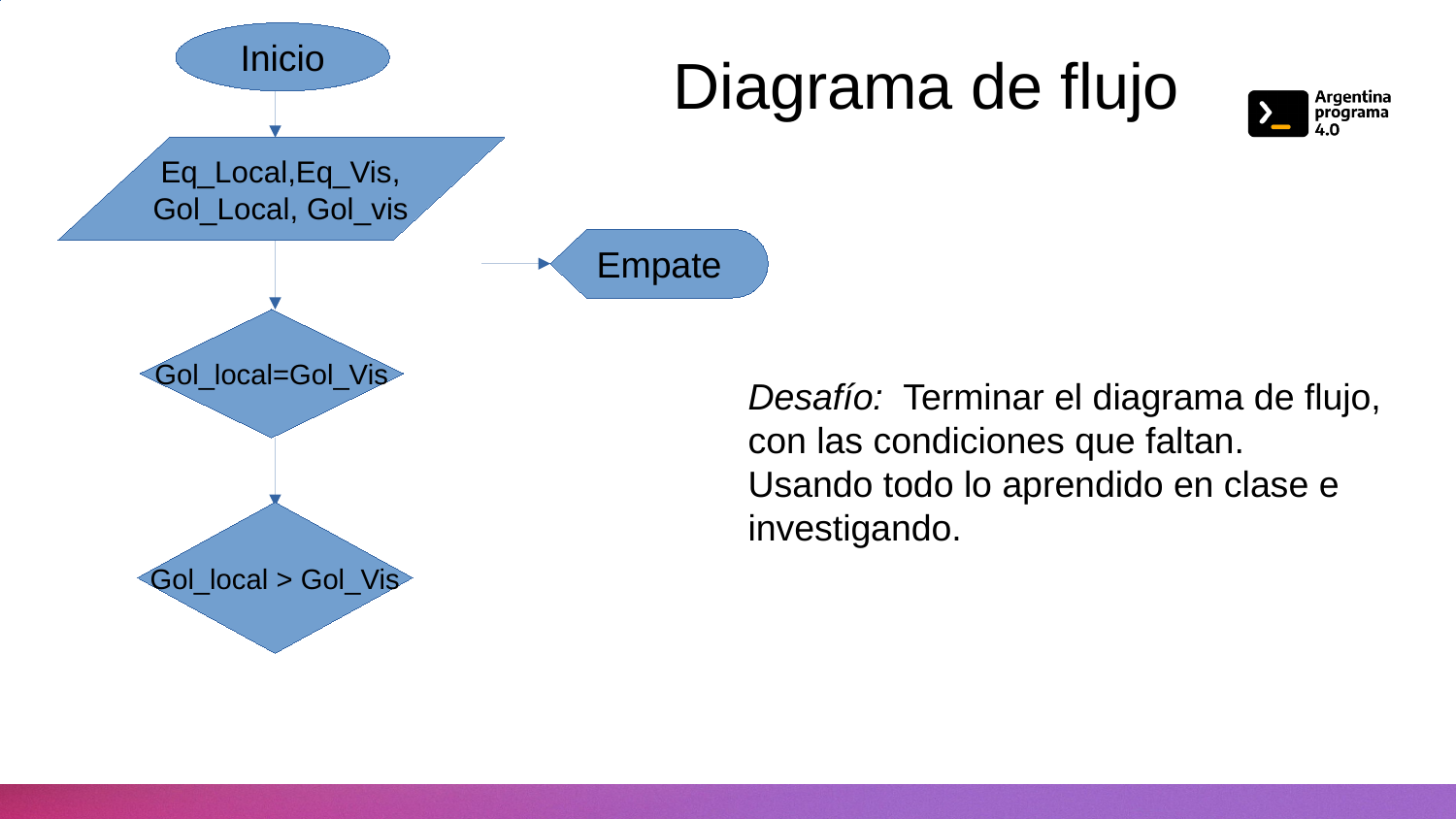

Inicio
Diagrama de flujo

Eq_Local,Eq_Vis,
Gol_Local, Gol_vis
Empate

Gol_local=Gol_Vis
Desafío:  Terminar el diagrama de flujo, con las condiciones que faltan.
Usando todo lo aprendido en clase e investigando.

Gol_local > Gol_Vis